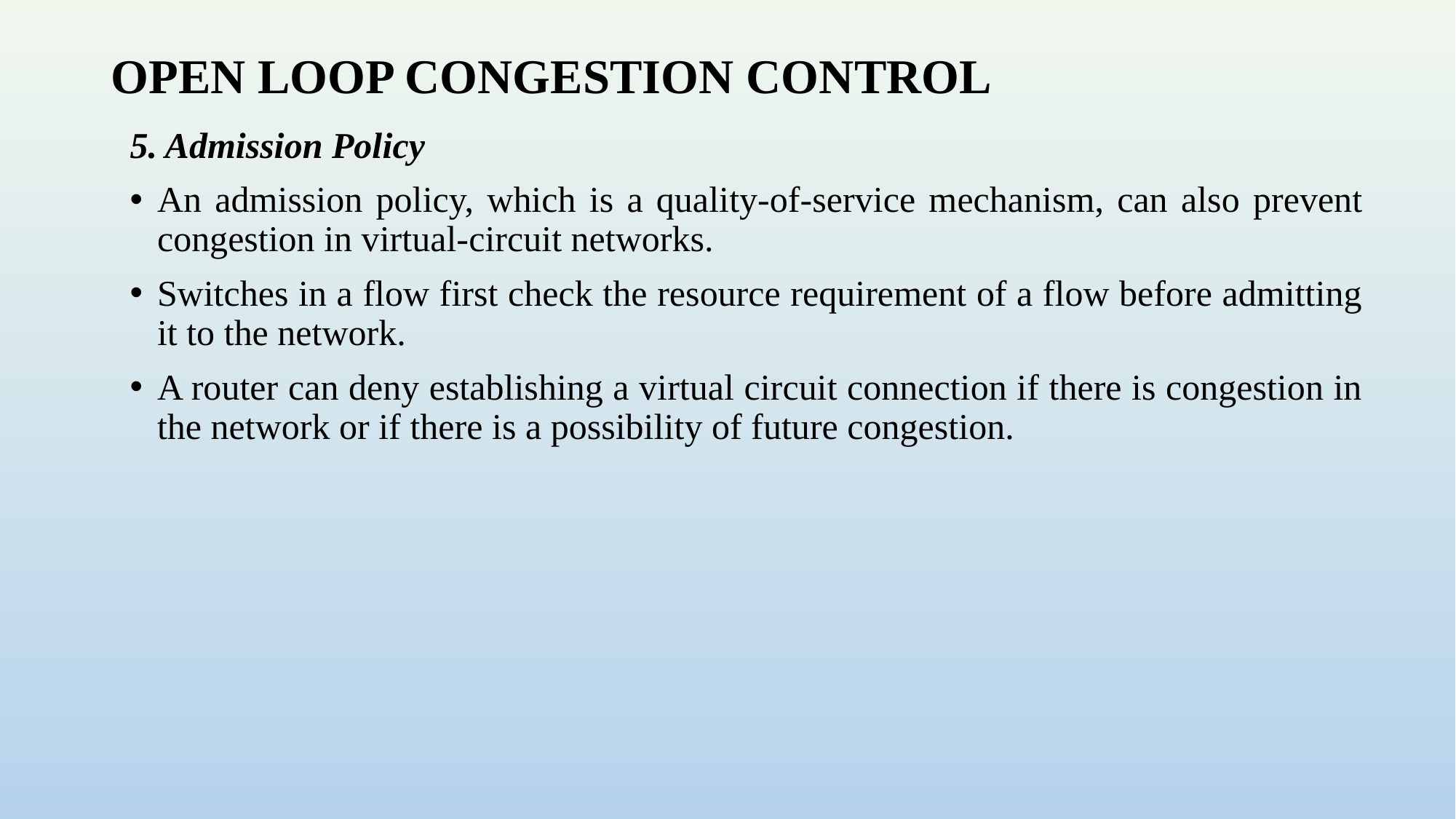

# OPEN LOOP CONGESTION CONTROL
5. Admission Policy
An admission policy, which is a quality-of-service mechanism, can also prevent congestion in virtual-circuit networks.
Switches in a flow first check the resource requirement of a flow before admitting it to the network.
A router can deny establishing a virtual circuit connection if there is congestion in the network or if there is a possibility of future congestion.